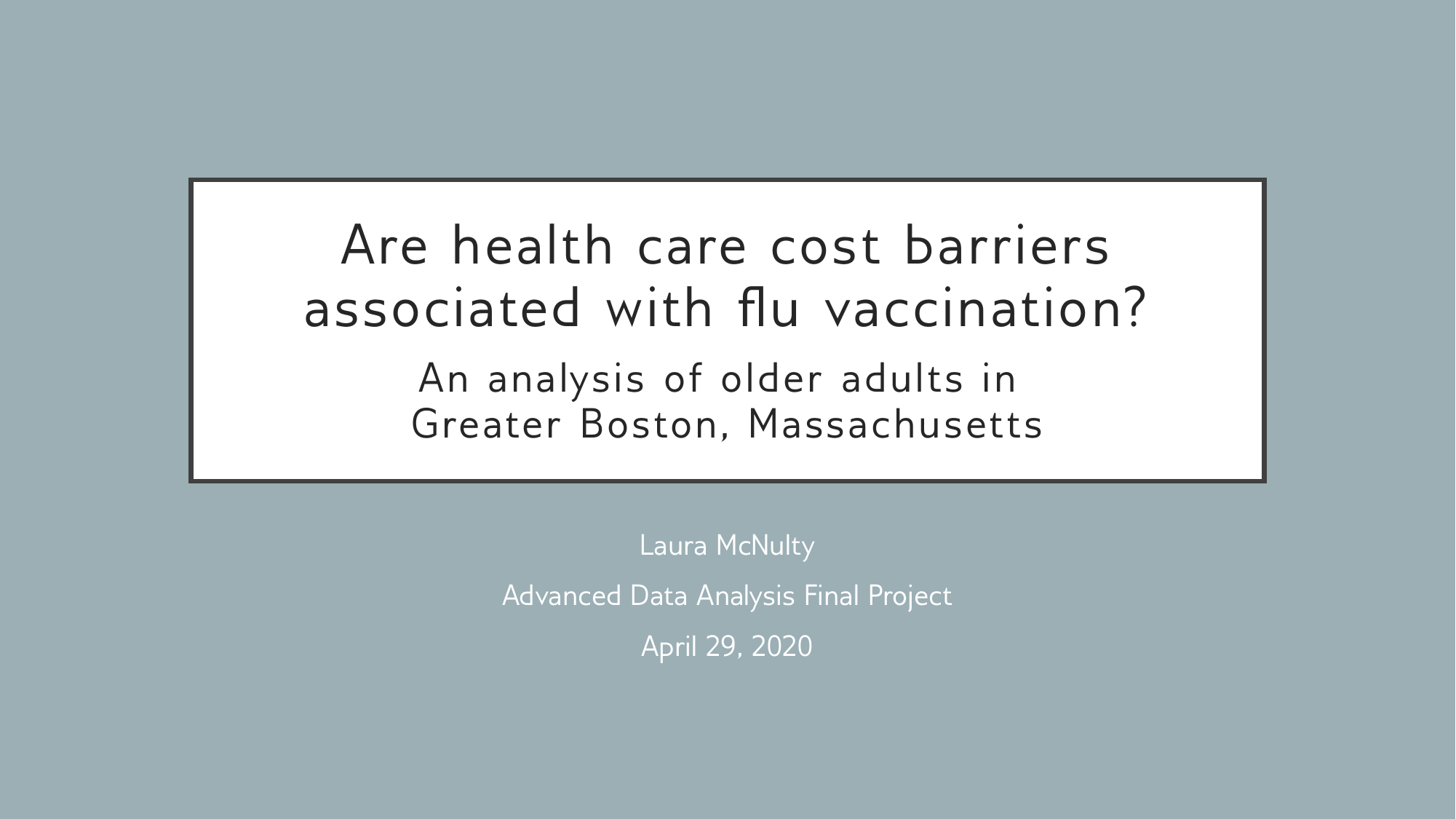

# Are health care cost barriers associated with flu vaccination? An analysis of older adults in Greater Boston, Massachusetts
Laura McNulty
Advanced Data Analysis Final Project
April 29, 2020